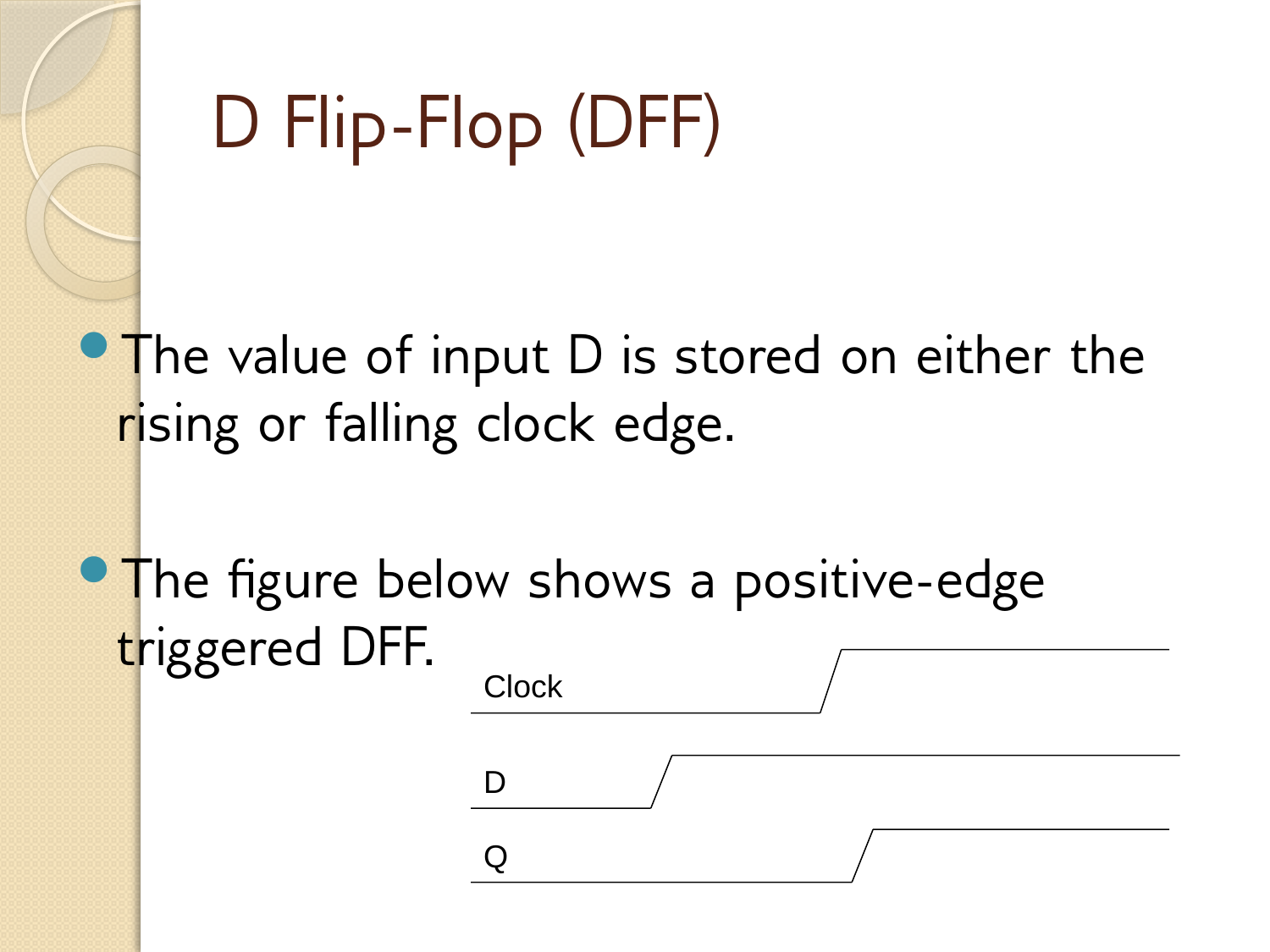

# D Flip-Flop (DFF)

The value of input D is stored on either the rising or falling clock edge.

The figure below shows a positive-edge triggered DFF.

Clock

D

Q